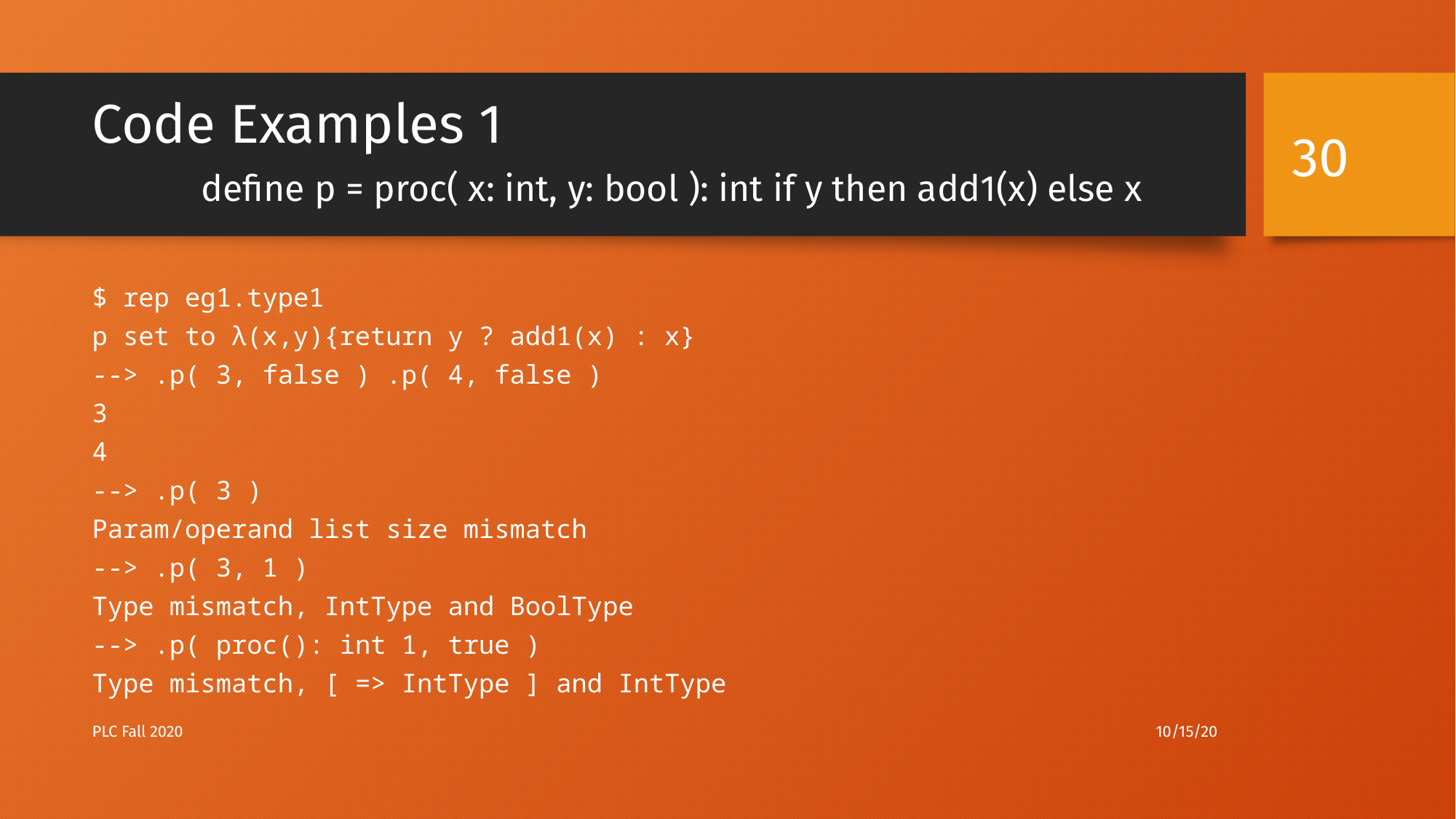

30
# Code Examples 1 define p = proc( x: int, y: bool ): int if y then add1(x) else x
$ rep eg1.type1
p set to λ(x,y){return y ? add1(x) : x}
--> .p( 3, false ) .p( 4, false )
3
4
--> .p( 3 )
Param/operand list size mismatch
--> .p( 3, 1 )
Type mismatch, IntType and BoolType
--> .p( proc(): int 1, true )
Type mismatch, [ => IntType ] and IntType
10/15/20
PLC Fall 2020